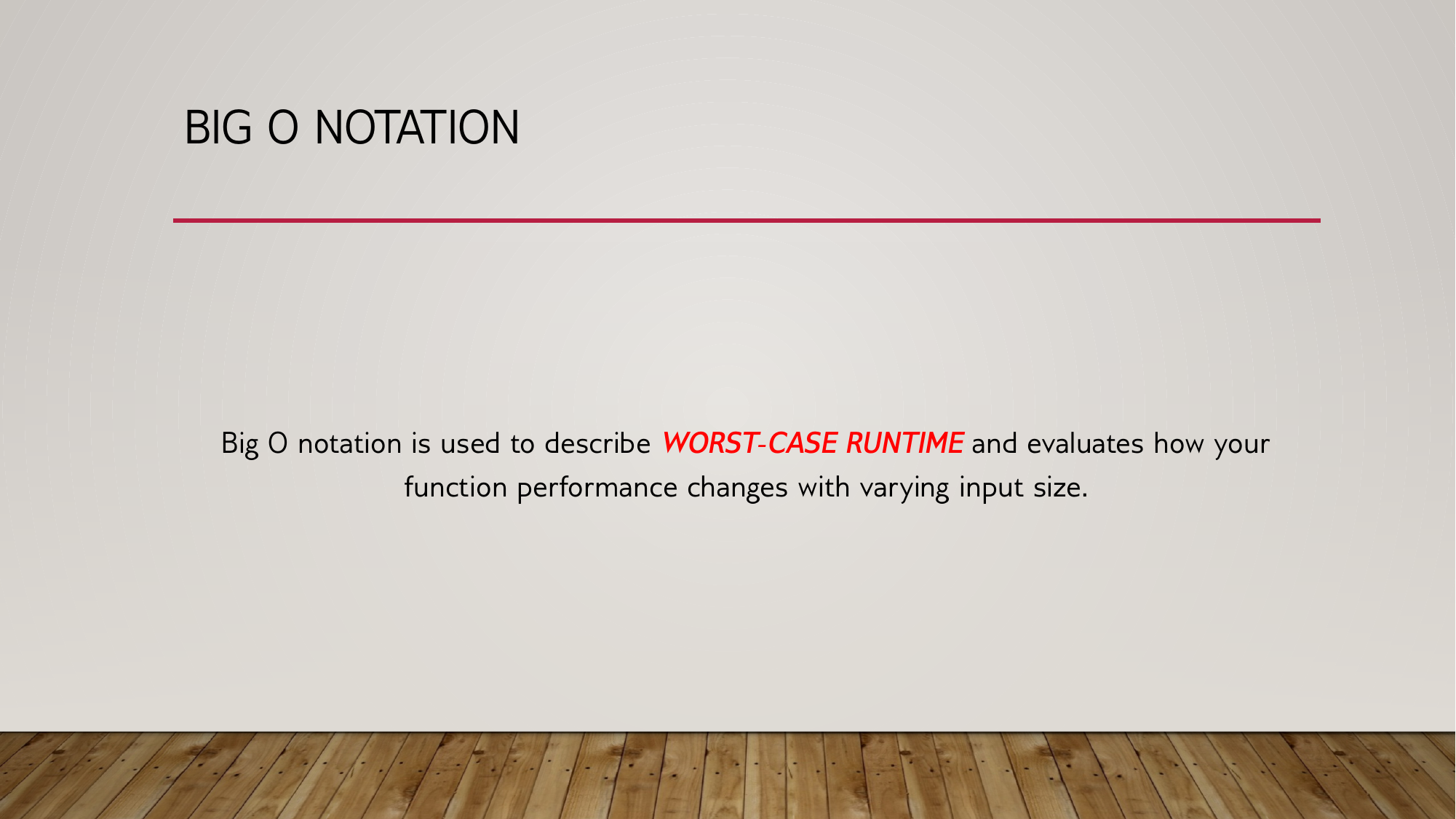

# Big O Notation

Big O notation is used to describe WORST-CASE RUNTIME and evaluates how your function performance changes with varying input size.